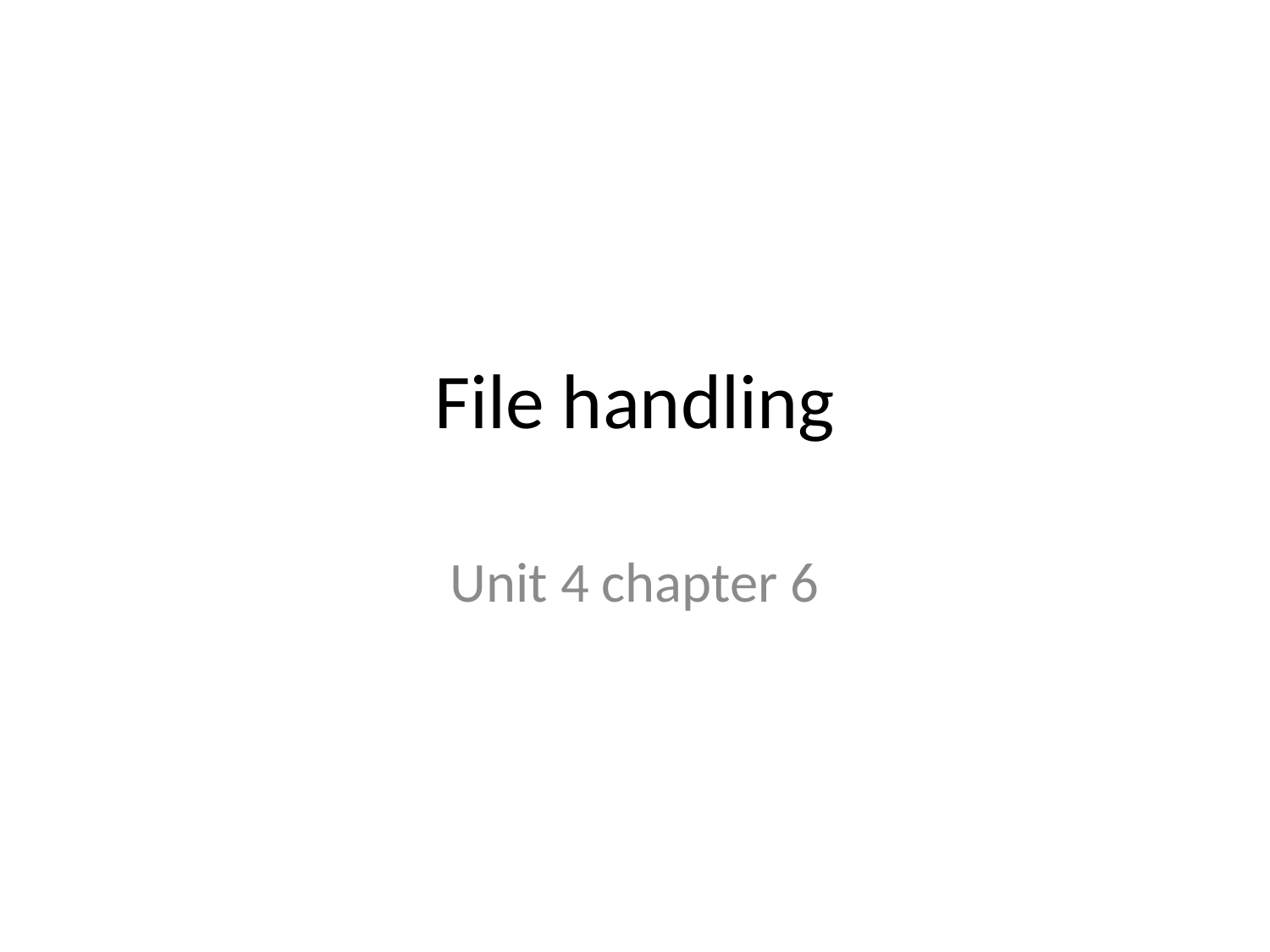

# File handling
Unit 4 chapter 6